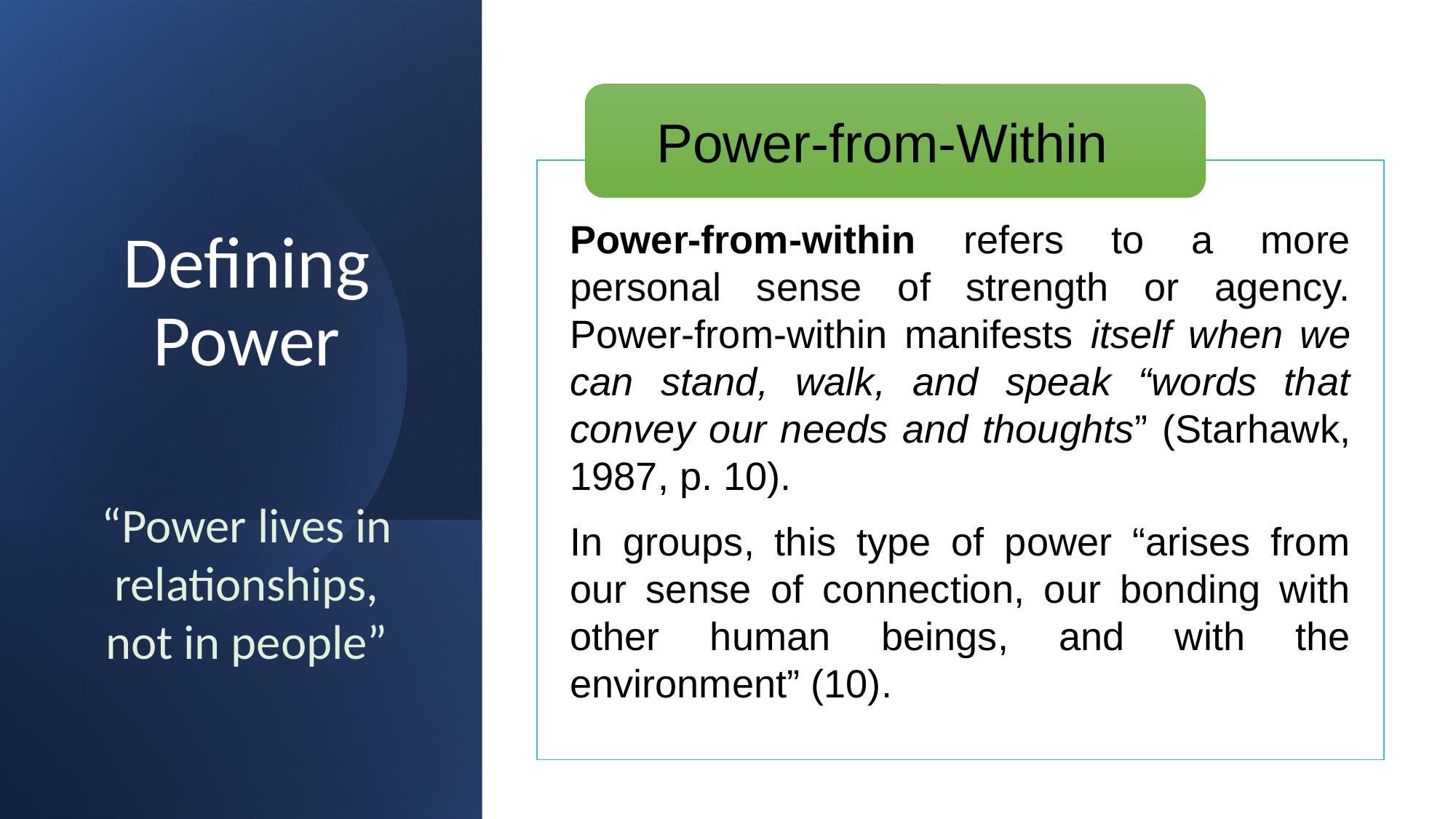

# Defining Power
Power-from-Within

Power-from-within refers to a more personal sense of strength or agency. Power-from-within manifests itself when we can stand, walk, and speak “words that convey our needs and thoughts” (Starhawk, 1987, p. 10).
In groups, this type of power “arises from our sense of connection, our bonding with other human beings, and with the environment” (10).

“Power lives in relationships, not in people”